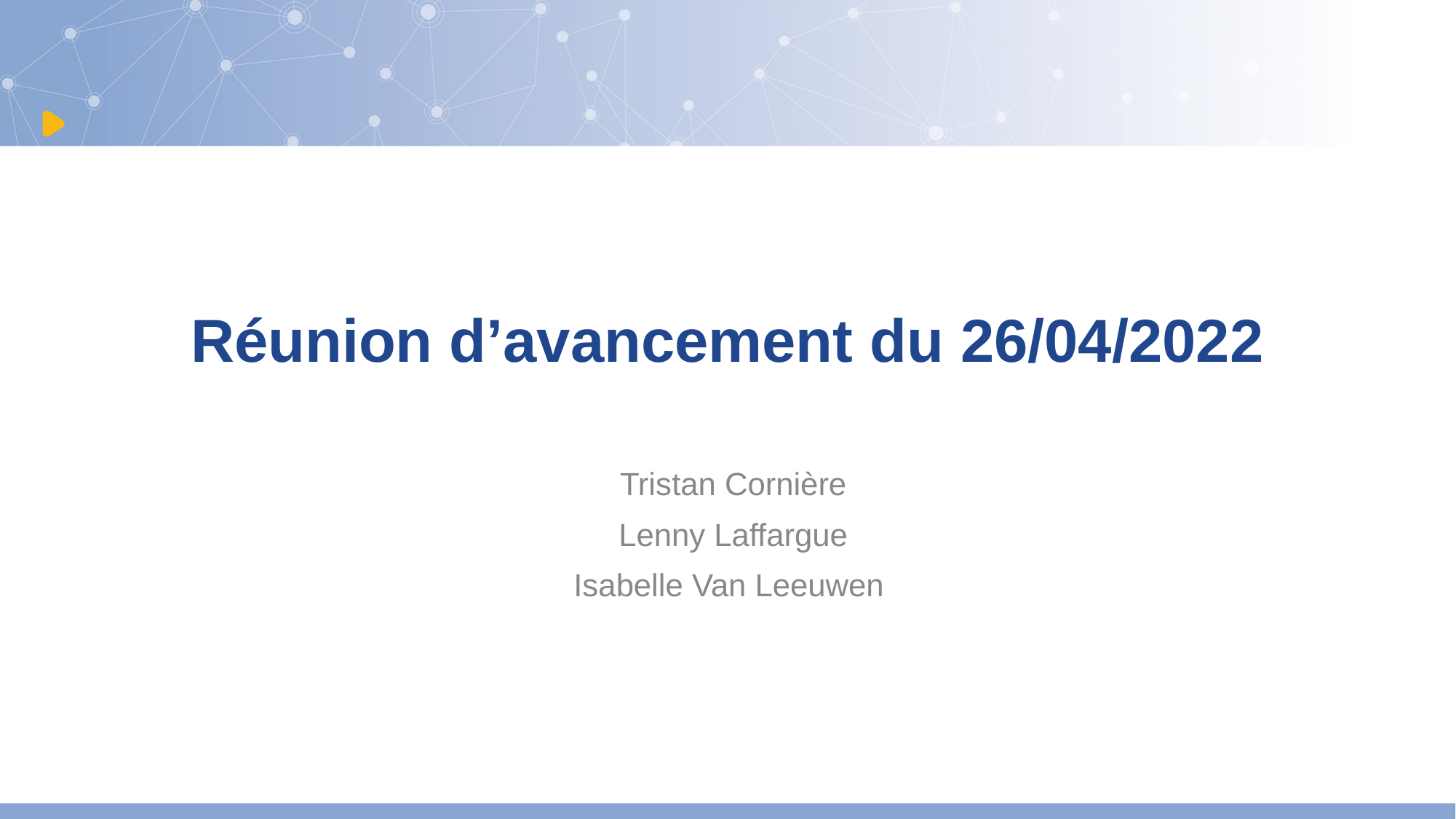

# Réunion d’avancement du 26/04/2022
Tristan Cornière
Lenny Laffargue
Isabelle Van Leeuwen